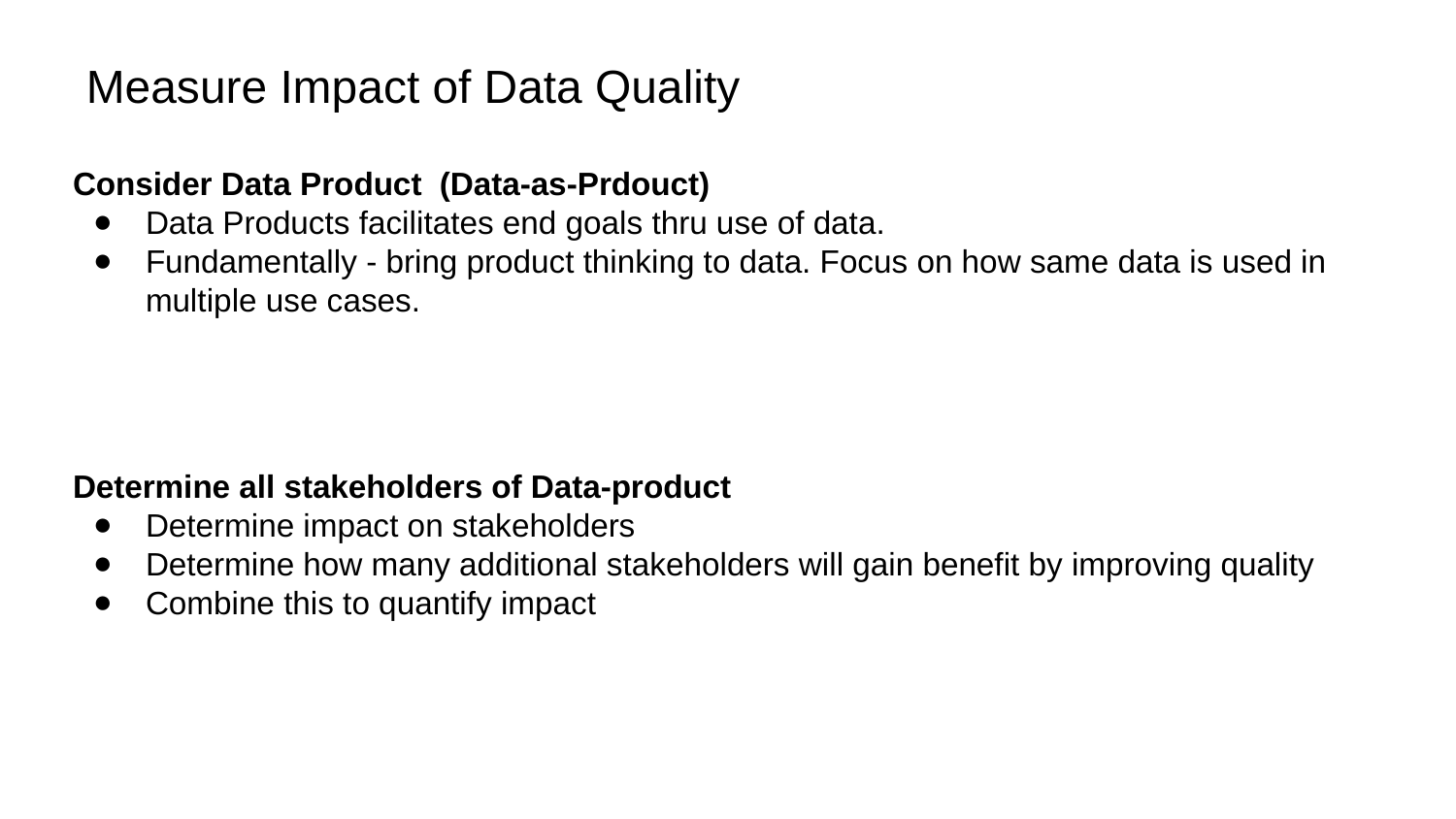

Measure Impact of Data Quality
Consider Data Product  (Data-as-Prdouct)
Data Products facilitates end goals thru use of data.
Fundamentally - bring product thinking to data. Focus on how same data is used in multiple use cases.
Determine all stakeholders of Data-product
Determine impact on stakeholders
Determine how many additional stakeholders will gain benefit by improving quality
Combine this to quantify impact